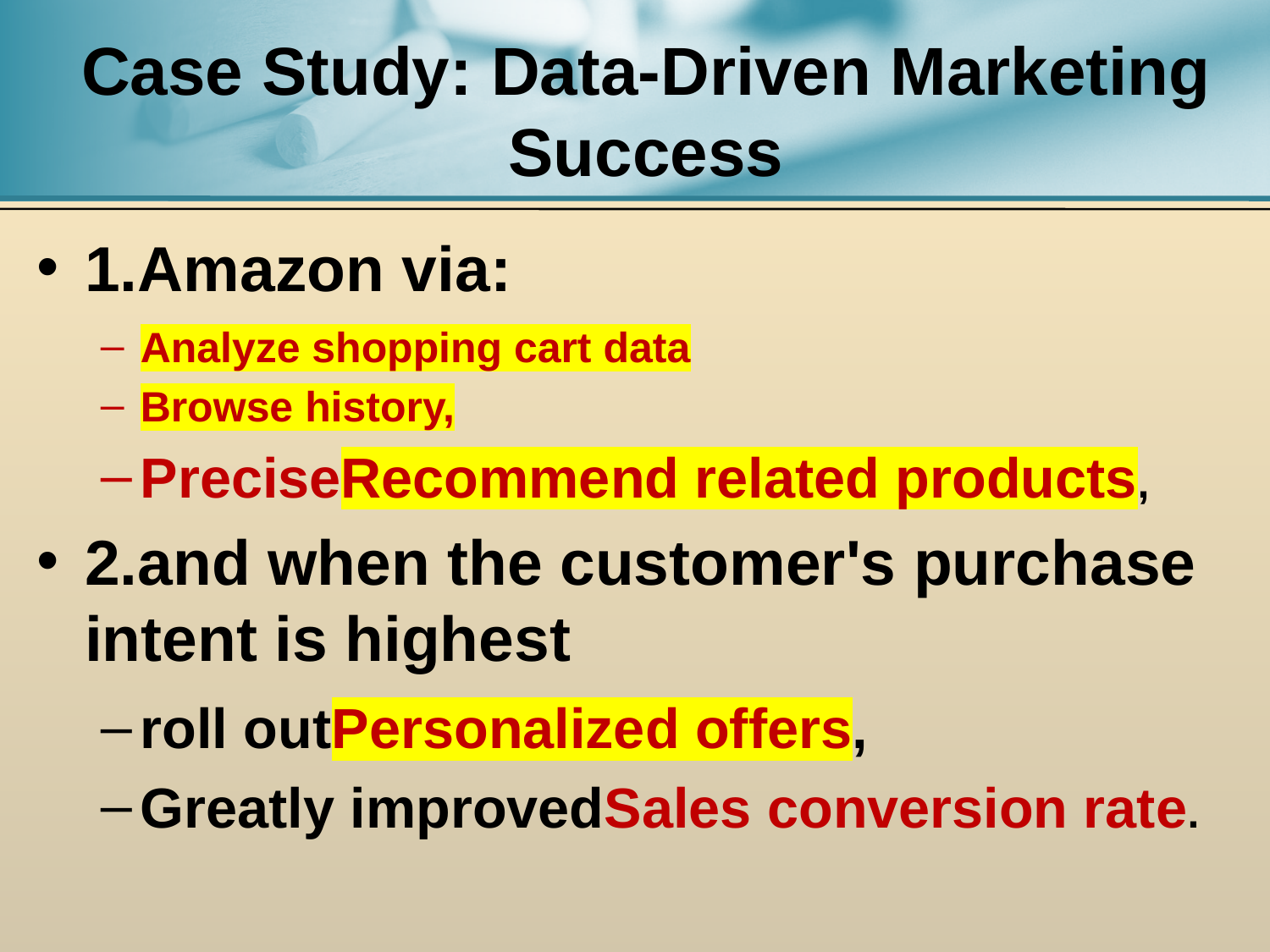

# Case Study: Data-Driven Marketing Success
1.Amazon via:
Analyze shopping cart data
Browse history,
PreciseRecommend related products,
2.and when the customer's purchase intent is highest
roll outPersonalized offers,
Greatly improvedSales conversion rate.